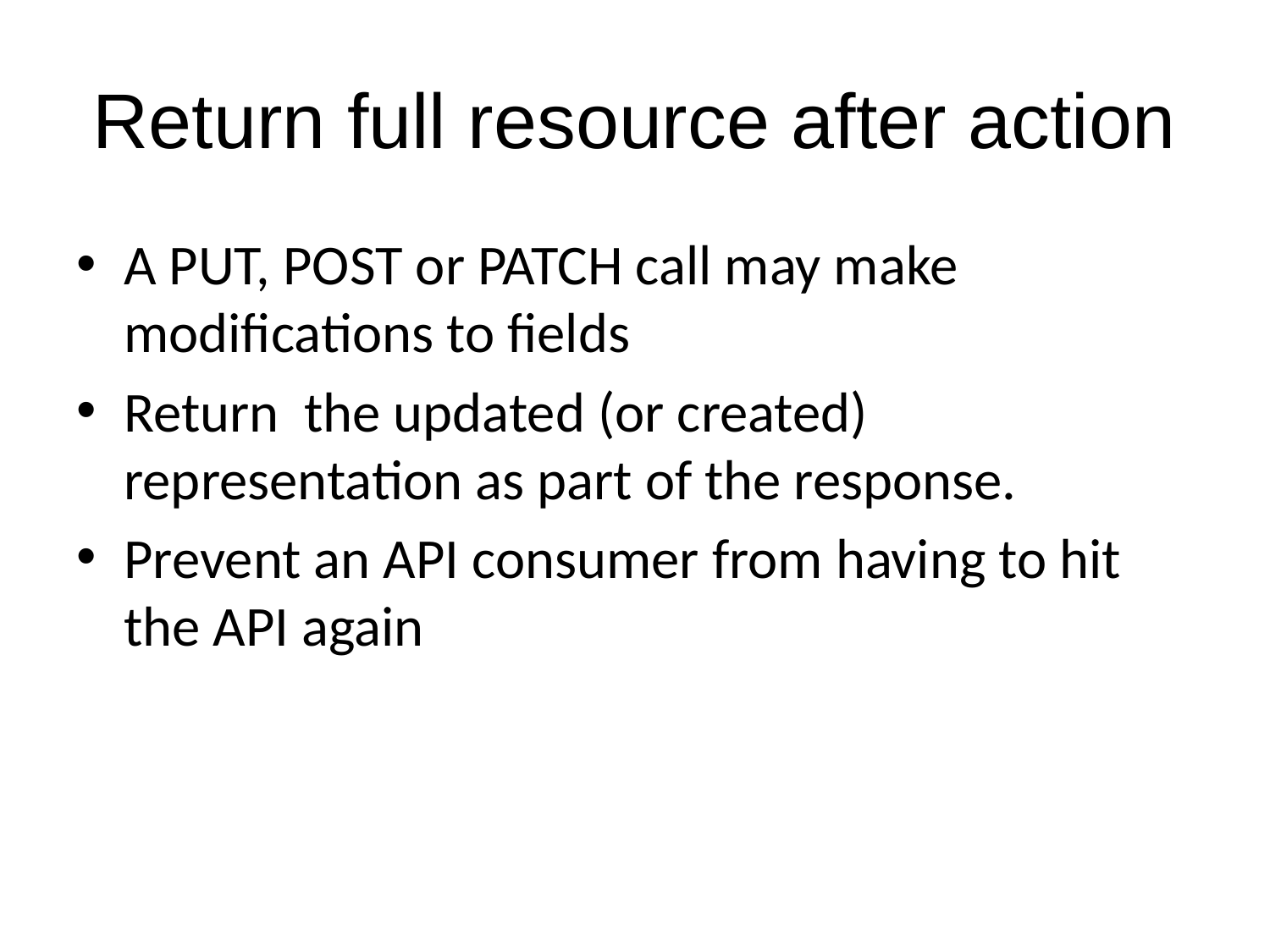

# Return full resource after action
A PUT, POST or PATCH call may make modifications to fields
Return  the updated (or created) representation as part of the response.
Prevent an API consumer from having to hit the API again